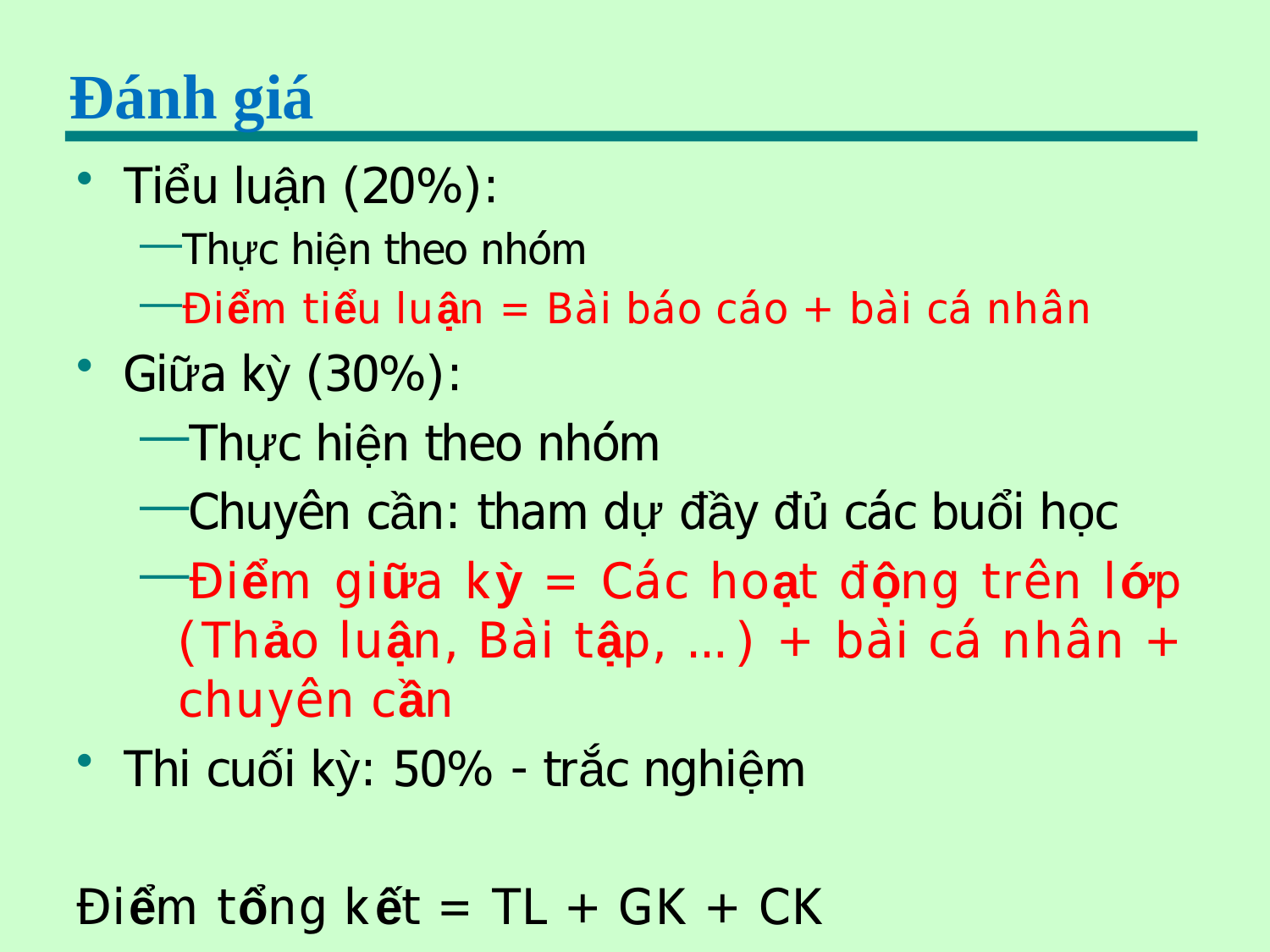

# Đánh giá
Tiểu luận (20%):
Thực hiện theo nhóm
Điểm tiểu luận = Bài báo cáo + bài cá nhân
Giữa kỳ (30%):
Thực hiện theo nhóm
Chuyên cần: tham dự đầy đủ các buổi học
Điểm giữa kỳ = Các hoạt động trên lớp (Thảo luận, Bài tập, …) + bài cá nhân + chuyên cần
Thi cuối kỳ: 50% - trắc nghiệm

Điểm tổng kết = TL + GK + CK